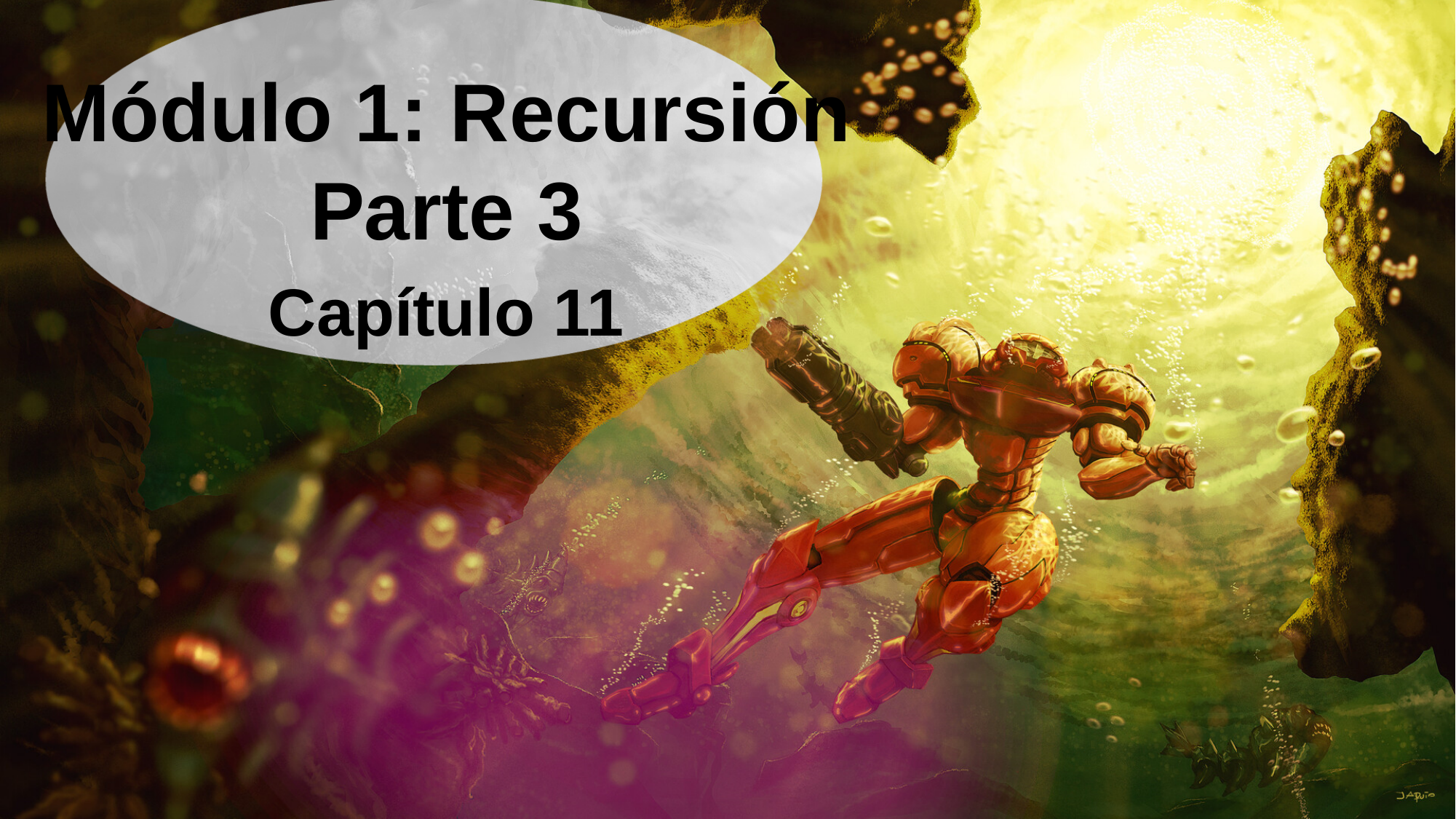

Módulo 1: Recursión
Parte 3
Capítulo 11